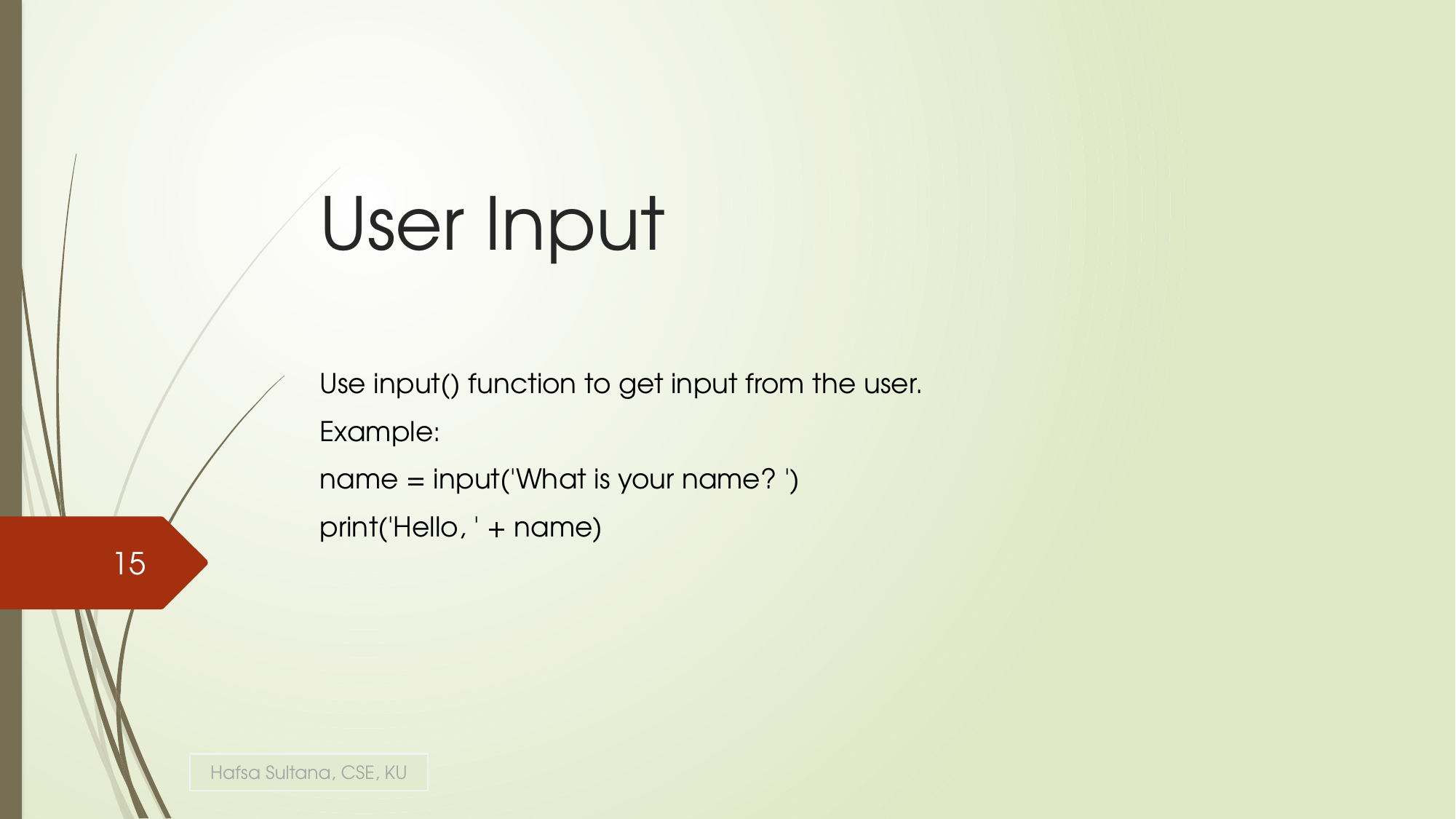

# User Input
Use input() function to get input from the user.
Example:
name = input('What is your name? ')
print('Hello, ' + name)
15
Hafsa Sultana, CSE, KU